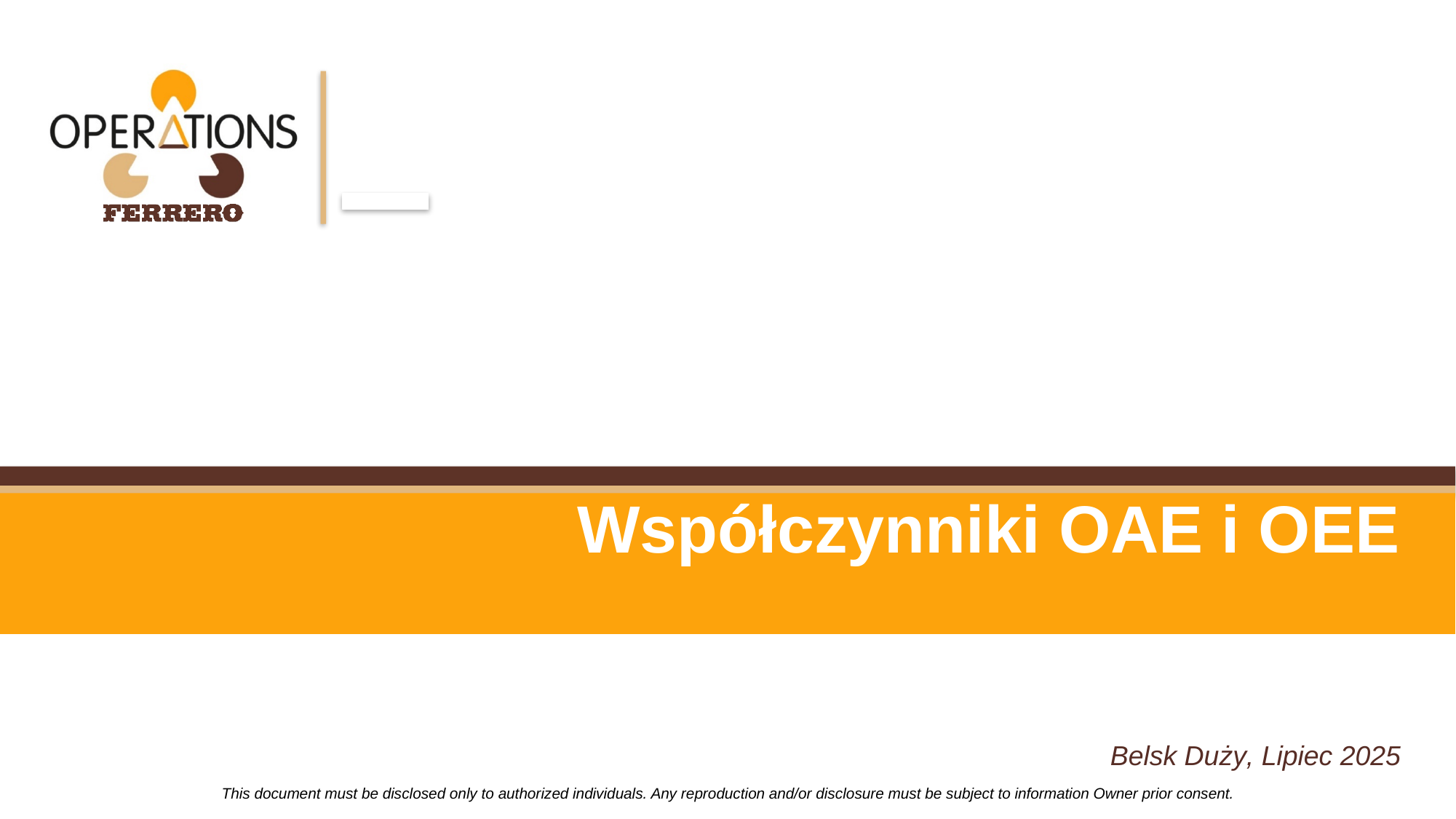

Współczynniki OAE i OEE
Belsk Duży, Lipiec 2025